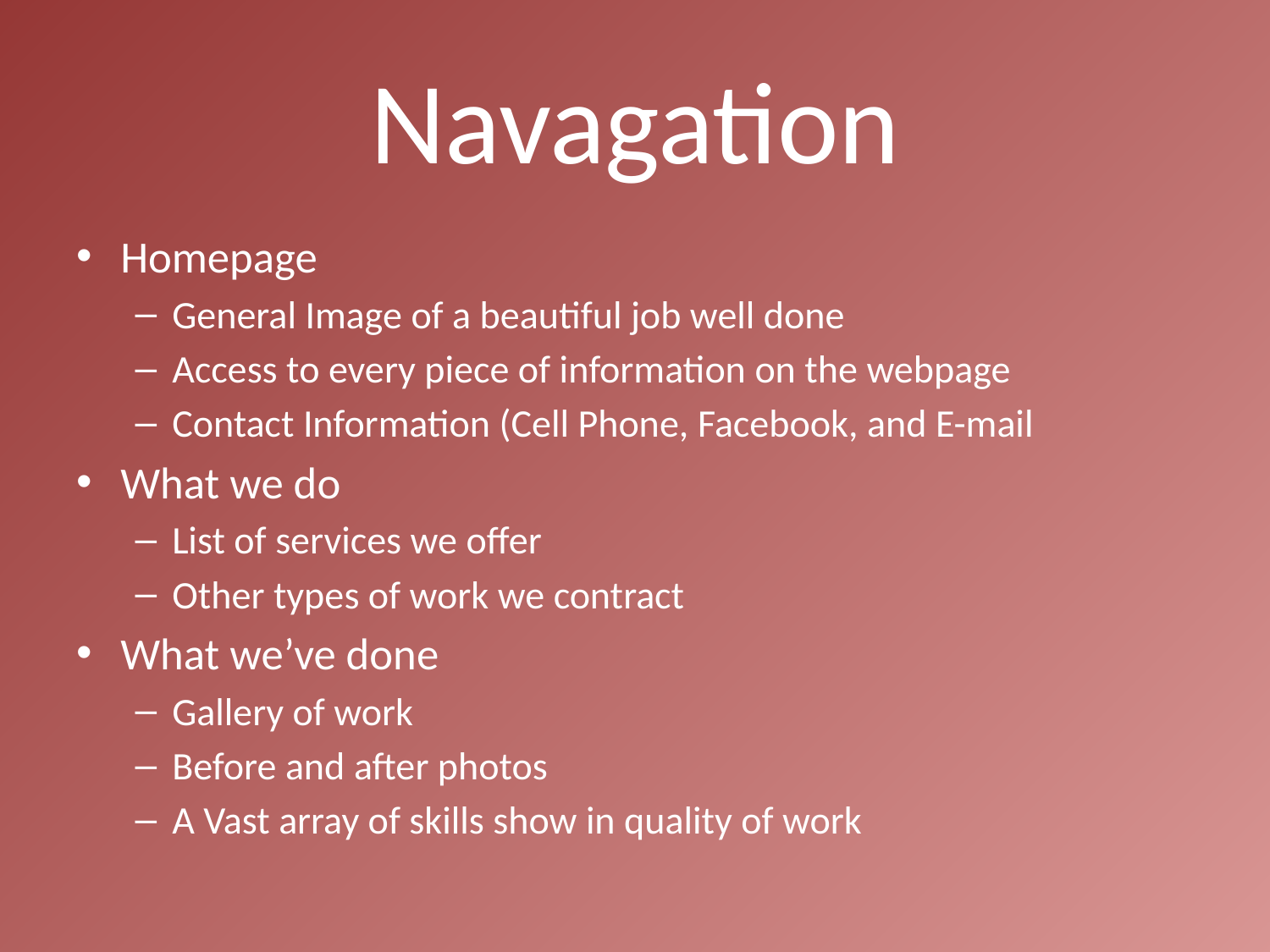

# Navagation
Homepage
General Image of a beautiful job well done
Access to every piece of information on the webpage
Contact Information (Cell Phone, Facebook, and E-mail
What we do
List of services we offer
Other types of work we contract
What we’ve done
Gallery of work
Before and after photos
A Vast array of skills show in quality of work